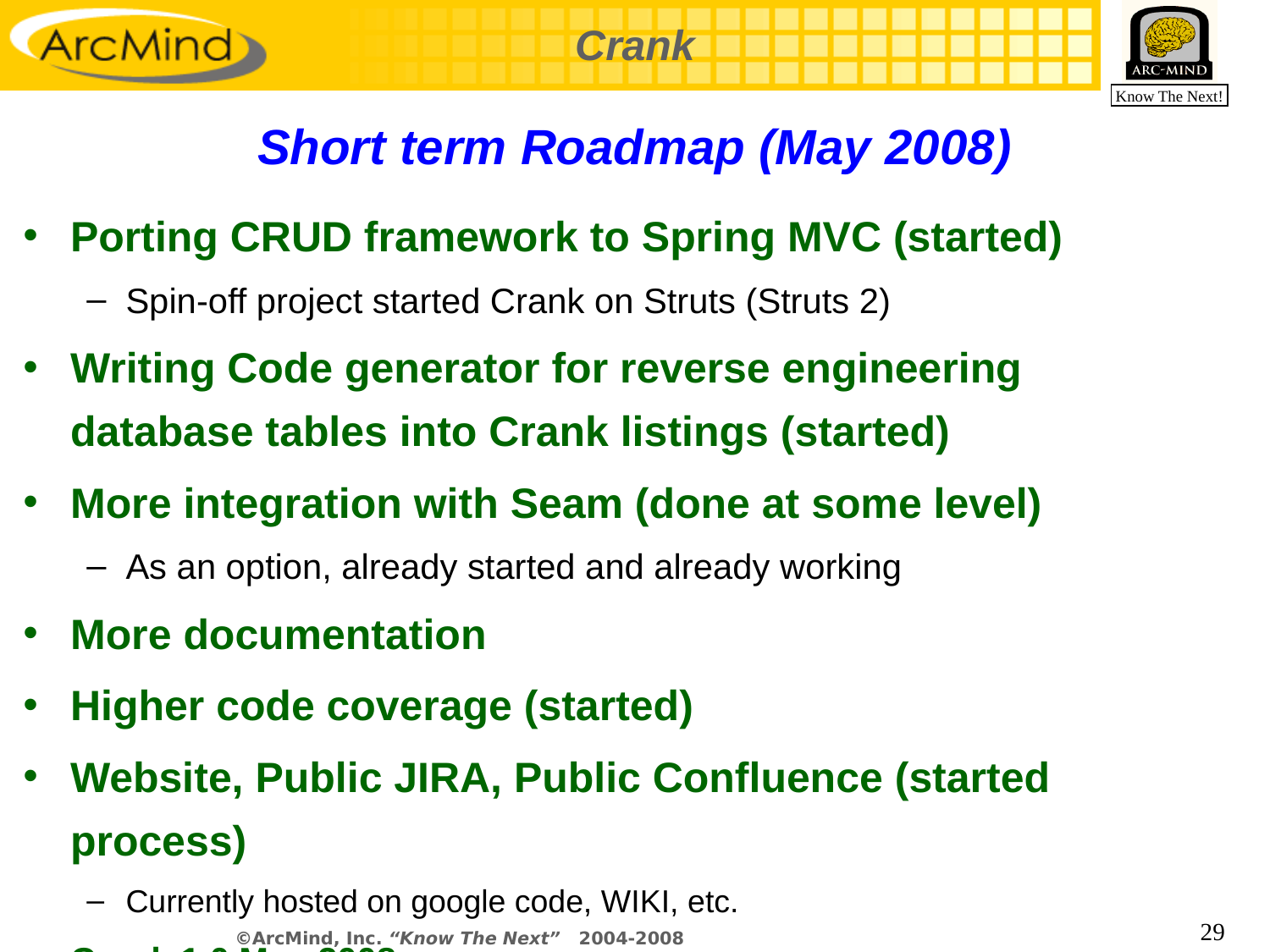

# Short term Roadmap (May 2008)
Porting CRUD framework to Spring MVC (started)
Spin-off project started Crank on Struts (Struts 2)
Writing Code generator for reverse engineering database tables into Crank listings (started)
More integration with Seam (done at some level)
As an option, already started and already working
More documentation
Higher code coverage (started)
Website, Public JIRA, Public Confluence (started process)
Currently hosted on google code, WIKI, etc.
Crank 1.0 May 2008

29
©ArcMind, Inc. “Know The Next”   2004-2008